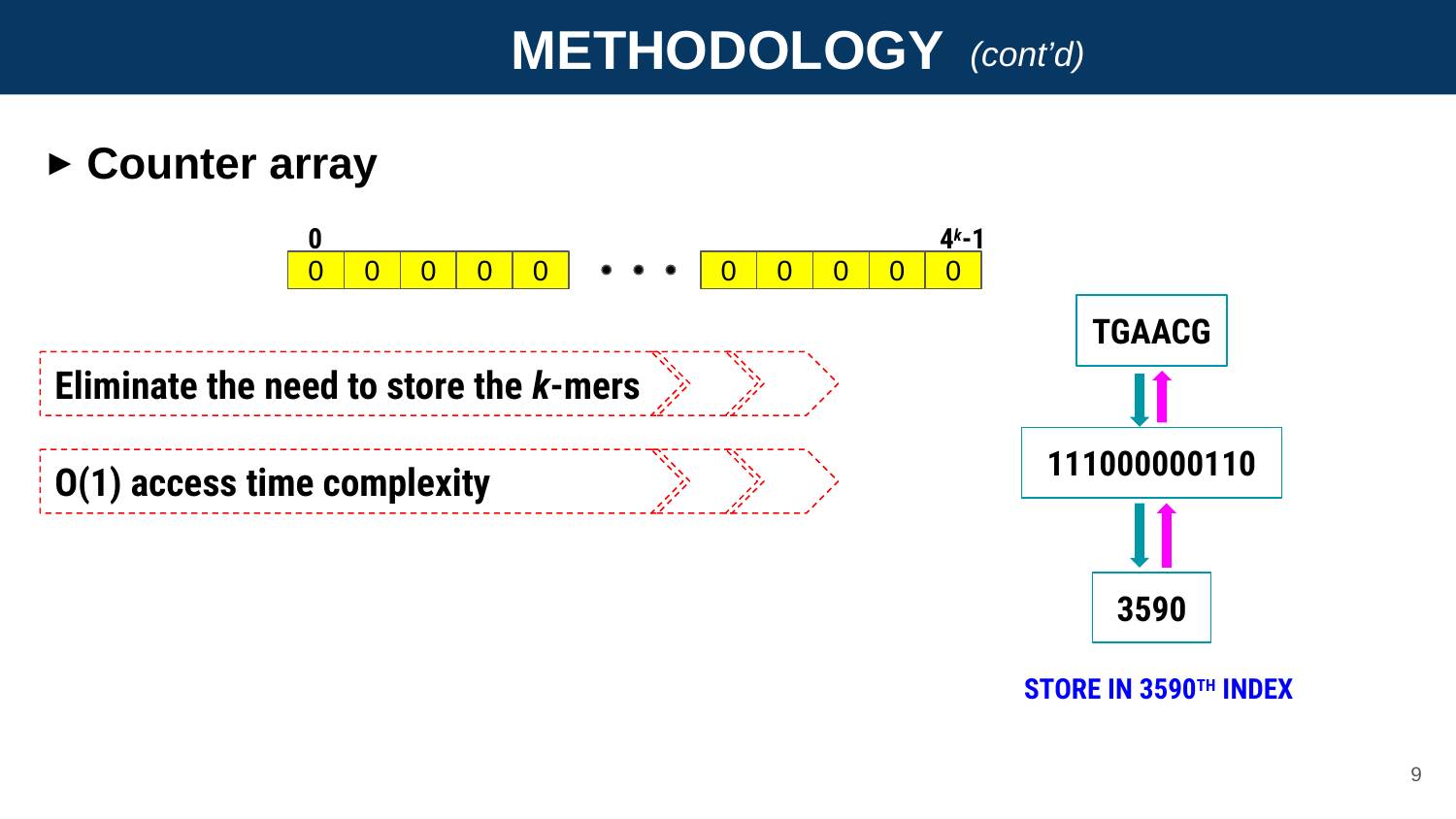

METHODOLOGY
(cont’d)
Counter array
0
4k-1
0
0
0
0
0
0
0
0
0
0

TGAACG

111000000110

Eliminate the need to store the k-mers

O(1) access time complexity

3590
STORE IN 3590TH INDEX
9